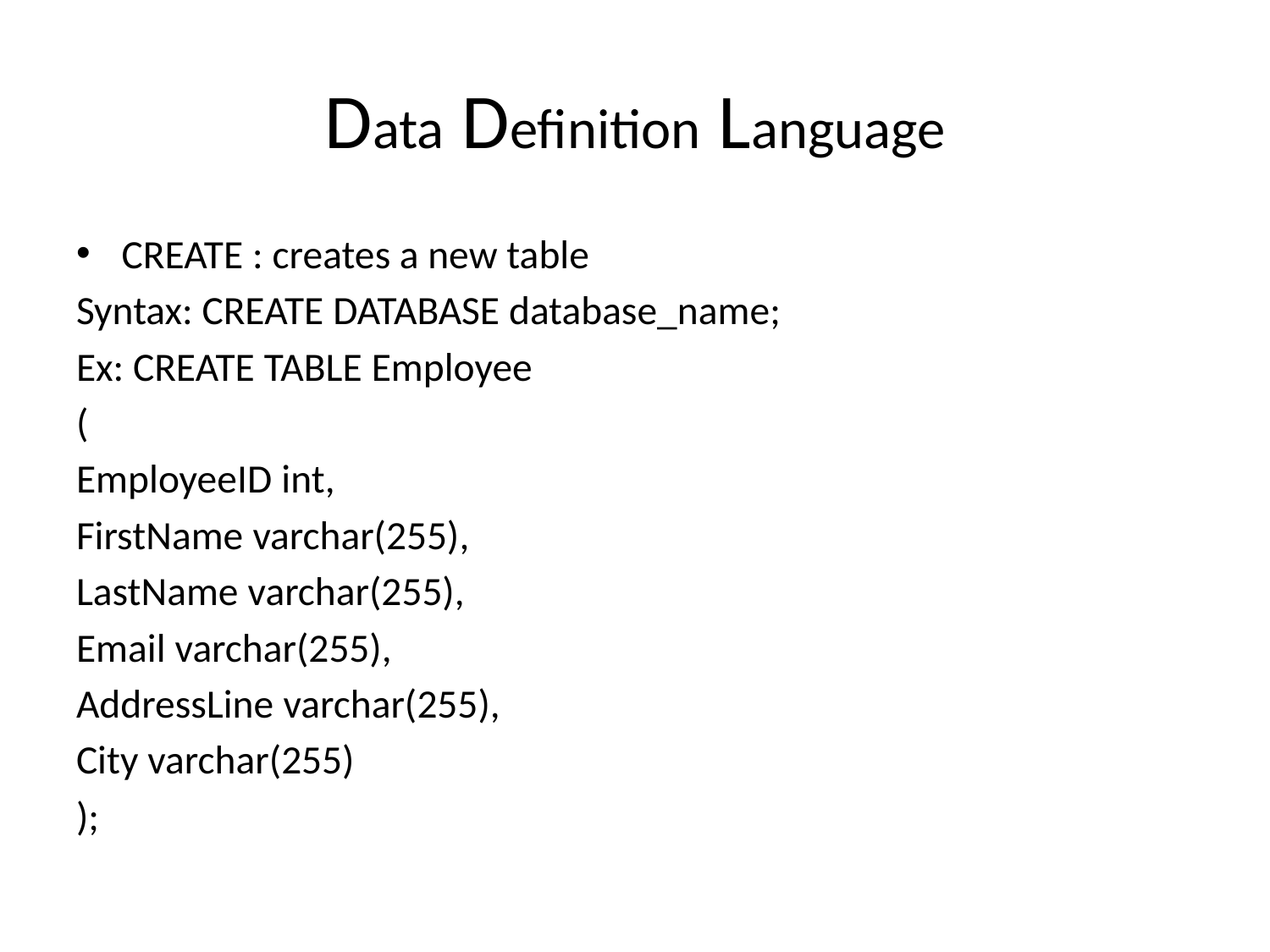

# Data Definition Language
CREATE : creates a new table
Syntax: CREATE DATABASE database_name;
Ex: CREATE TABLE Employee
(
EmployeeID int,
FirstName varchar(255),
LastName varchar(255),
Email varchar(255),
AddressLine varchar(255),
City varchar(255)
);